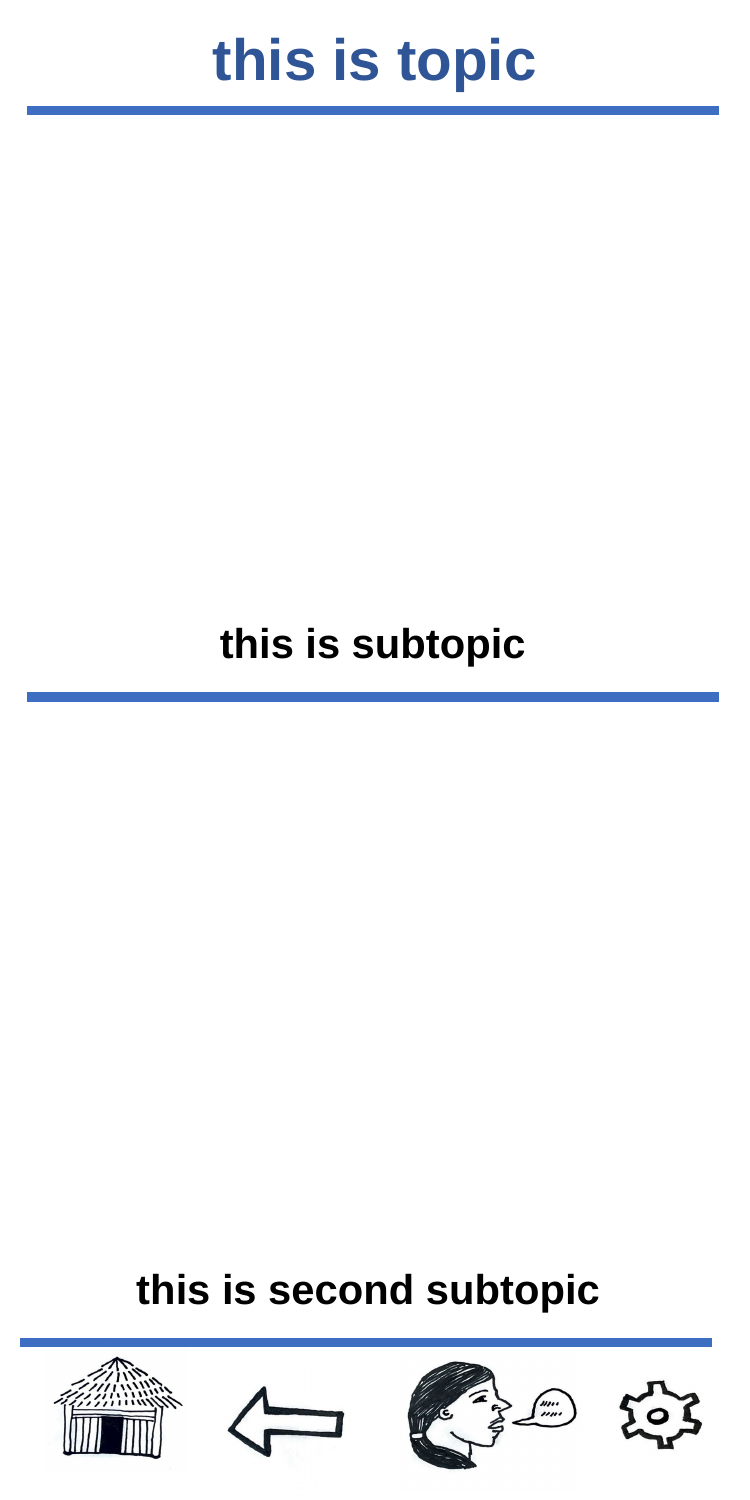

this is topic
this is subtopic
this is second subtopic